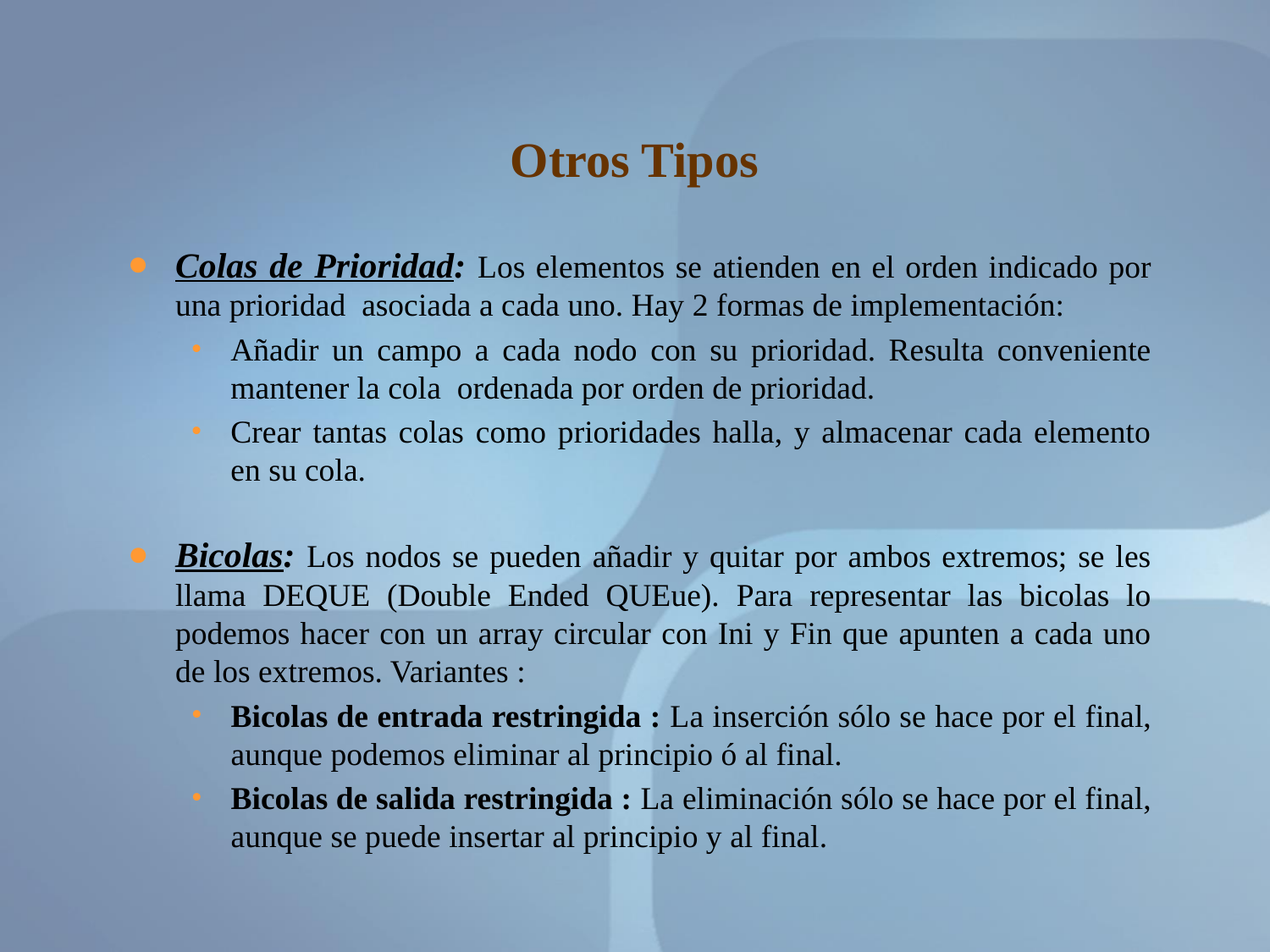

# Otros Tipos
Colas de Prioridad: Los elementos se atienden en el orden indicado por una prioridad  asociada a cada uno. Hay 2 formas de implementación:
Añadir un campo a cada nodo con su prioridad. Resulta conveniente mantener la cola  ordenada por orden de prioridad.
Crear tantas colas como prioridades halla, y almacenar cada elemento en su cola.
Bicolas: Los nodos se pueden añadir y quitar por ambos extremos; se les llama DEQUE (Double Ended QUEue). Para representar las bicolas lo podemos hacer con un array circular con Ini y Fin que apunten a cada uno de los extremos. Variantes :
Bicolas de entrada restringida : La inserción sólo se hace por el final, aunque podemos eliminar al principio ó al final.
Bicolas de salida restringida : La eliminación sólo se hace por el final, aunque se puede insertar al principio y al final.